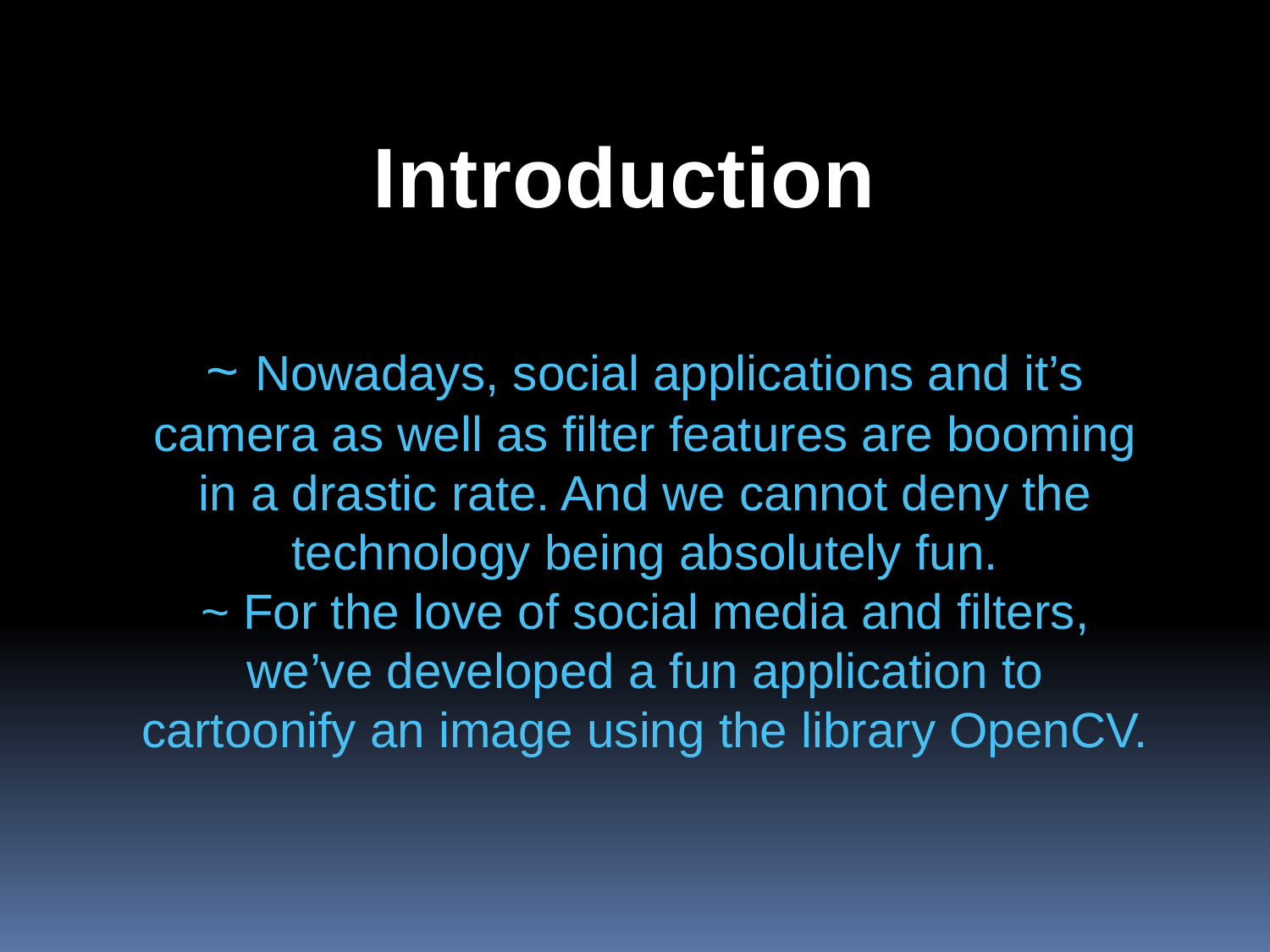

Introduction
~ Nowadays, social applications and it’s camera as well as filter features are booming in a drastic rate. And we cannot deny the technology being absolutely fun.
~ For the love of social media and filters, we’ve developed a fun application to cartoonify an image using the library OpenCV.